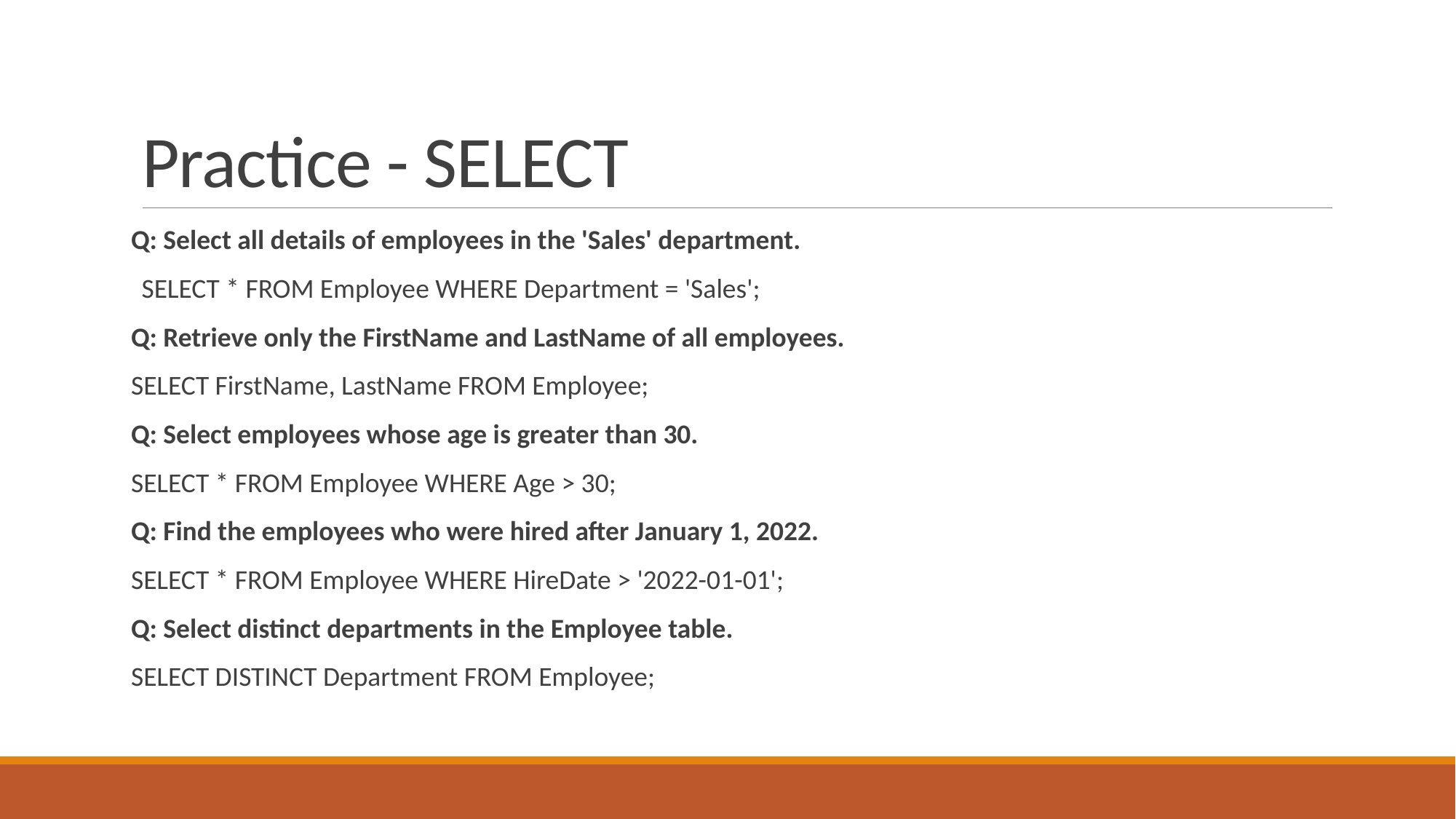

# Practice - SELECT
Q: Select all details of employees in the 'Sales' department.
SELECT * FROM Employee WHERE Department = 'Sales';
Q: Retrieve only the FirstName and LastName of all employees.
SELECT FirstName, LastName FROM Employee;
Q: Select employees whose age is greater than 30.
SELECT * FROM Employee WHERE Age > 30;
Q: Find the employees who were hired after January 1, 2022.
SELECT * FROM Employee WHERE HireDate > '2022-01-01';
Q: Select distinct departments in the Employee table.
SELECT DISTINCT Department FROM Employee;